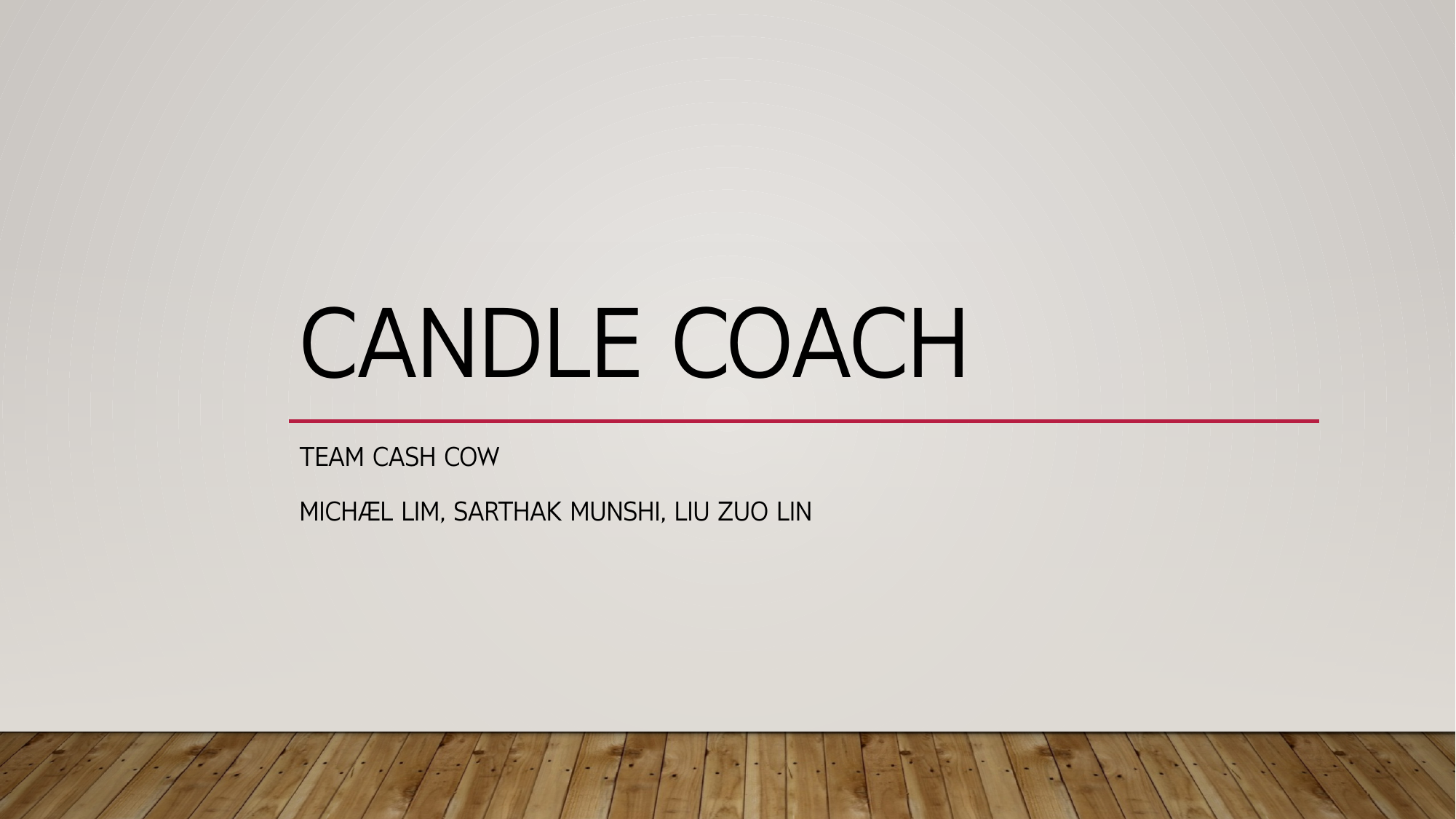

# Candle Coach
team cash cow
Michael Lim, Sarthak Munshi, liu zuo lin